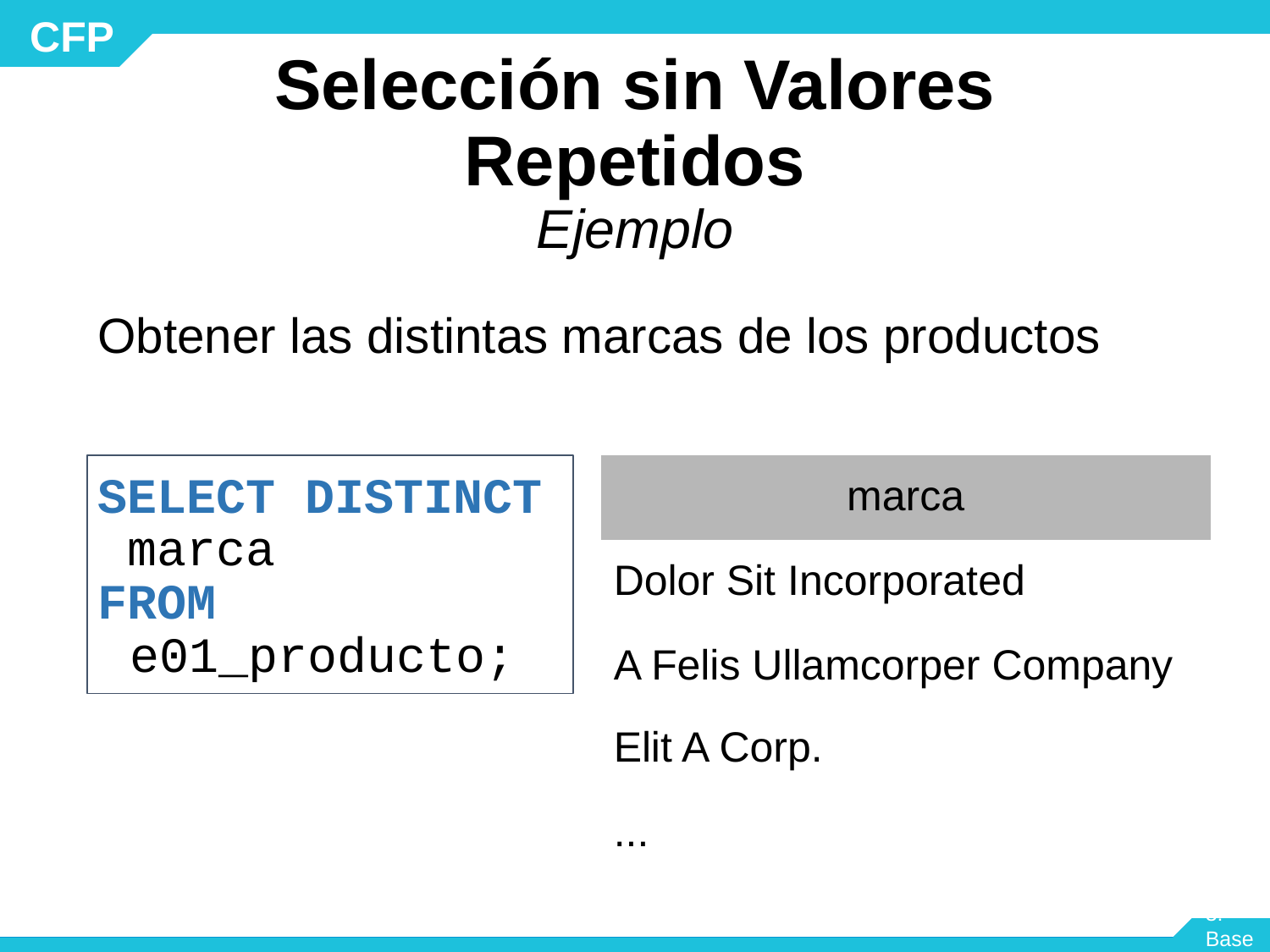

# Selección sin Valores Repetidos Ejemplo
Obtener las distintas marcas de los productos

SELECT DISTINCT
 marca
FROM
	e01_producto;

| marca |
| --- |
| Dolor Sit Incorporated |
| A Felis Ullamcorper Company |
| Elit A Corp. |
| ... |
Módulo 3: Base de Datos